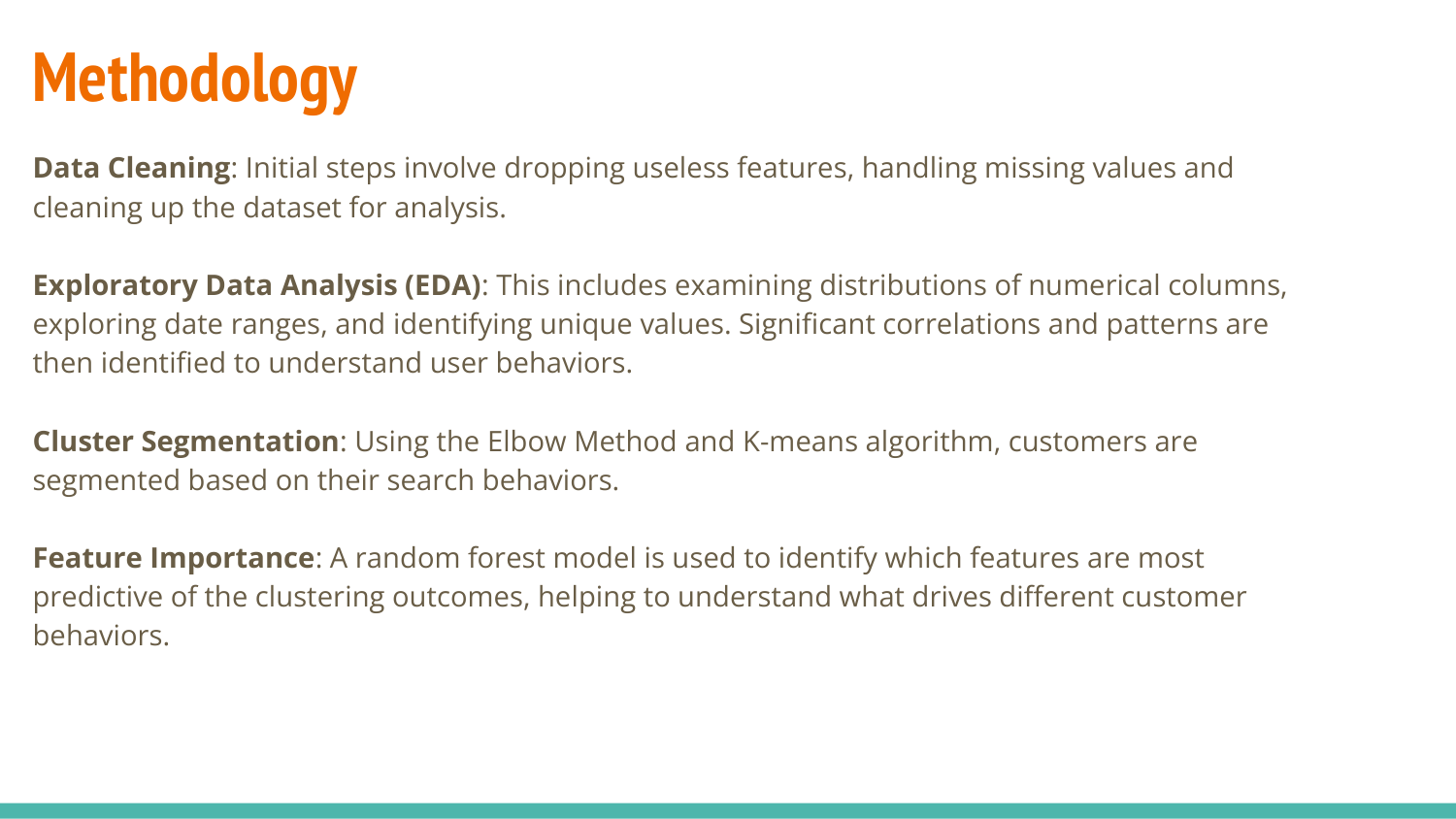

# Methodology
Data Cleaning: Initial steps involve dropping useless features, handling missing values and cleaning up the dataset for analysis.

Exploratory Data Analysis (EDA): This includes examining distributions of numerical columns, exploring date ranges, and identifying unique values. Significant correlations and patterns are then identified to understand user behaviors.

Cluster Segmentation: Using the Elbow Method and K-means algorithm, customers are segmented based on their search behaviors.

Feature Importance: A random forest model is used to identify which features are most predictive of the clustering outcomes, helping to understand what drives different customer behaviors.